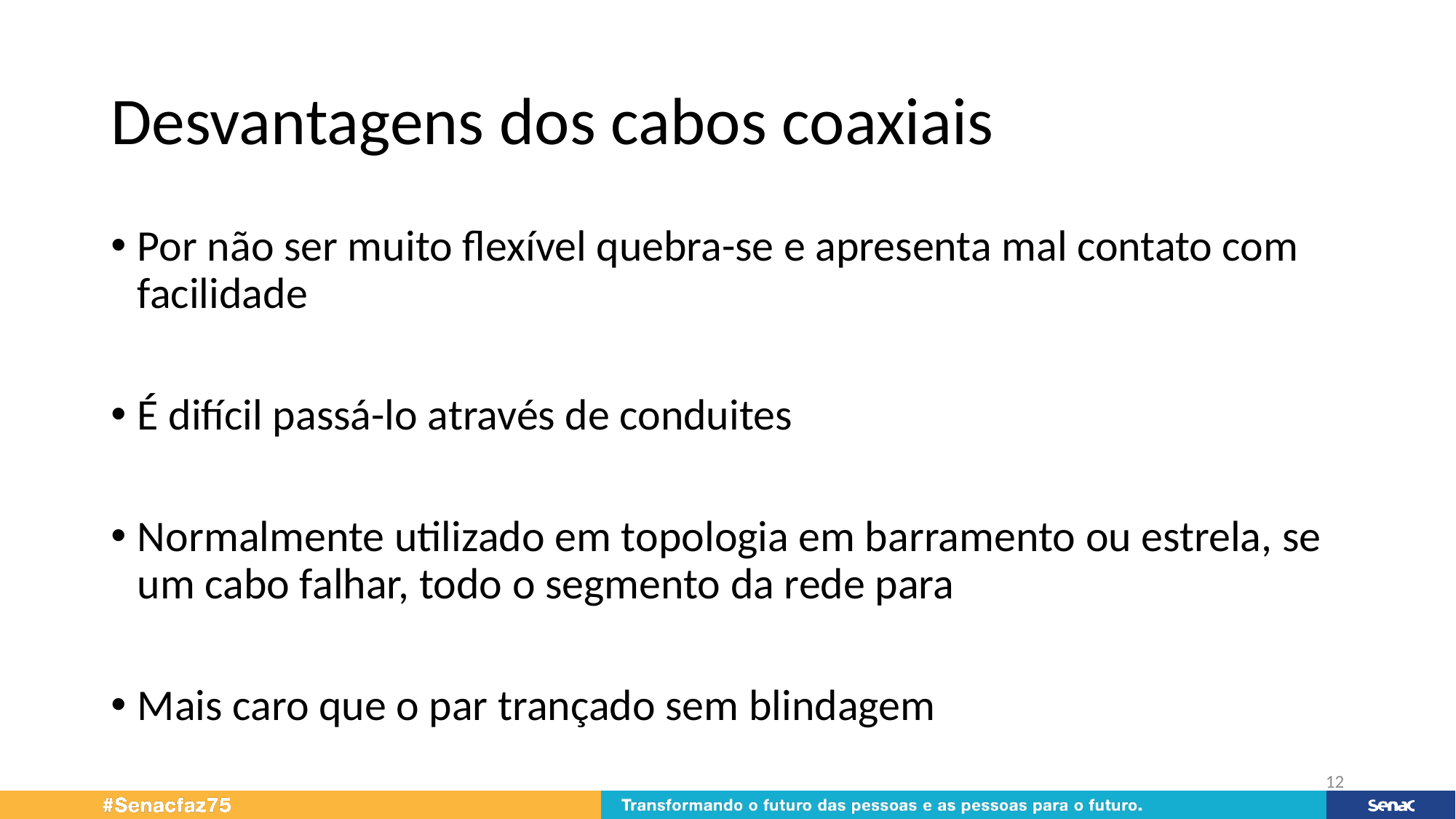

# Desvantagens dos cabos coaxiais
Por não ser muito flexível quebra-se e apresenta mal contato com facilidade

É difícil passá-lo através de conduites

Normalmente utilizado em topologia em barramento ou estrela, se um cabo falhar, todo o segmento da rede para

Mais caro que o par trançado sem blindagem

12